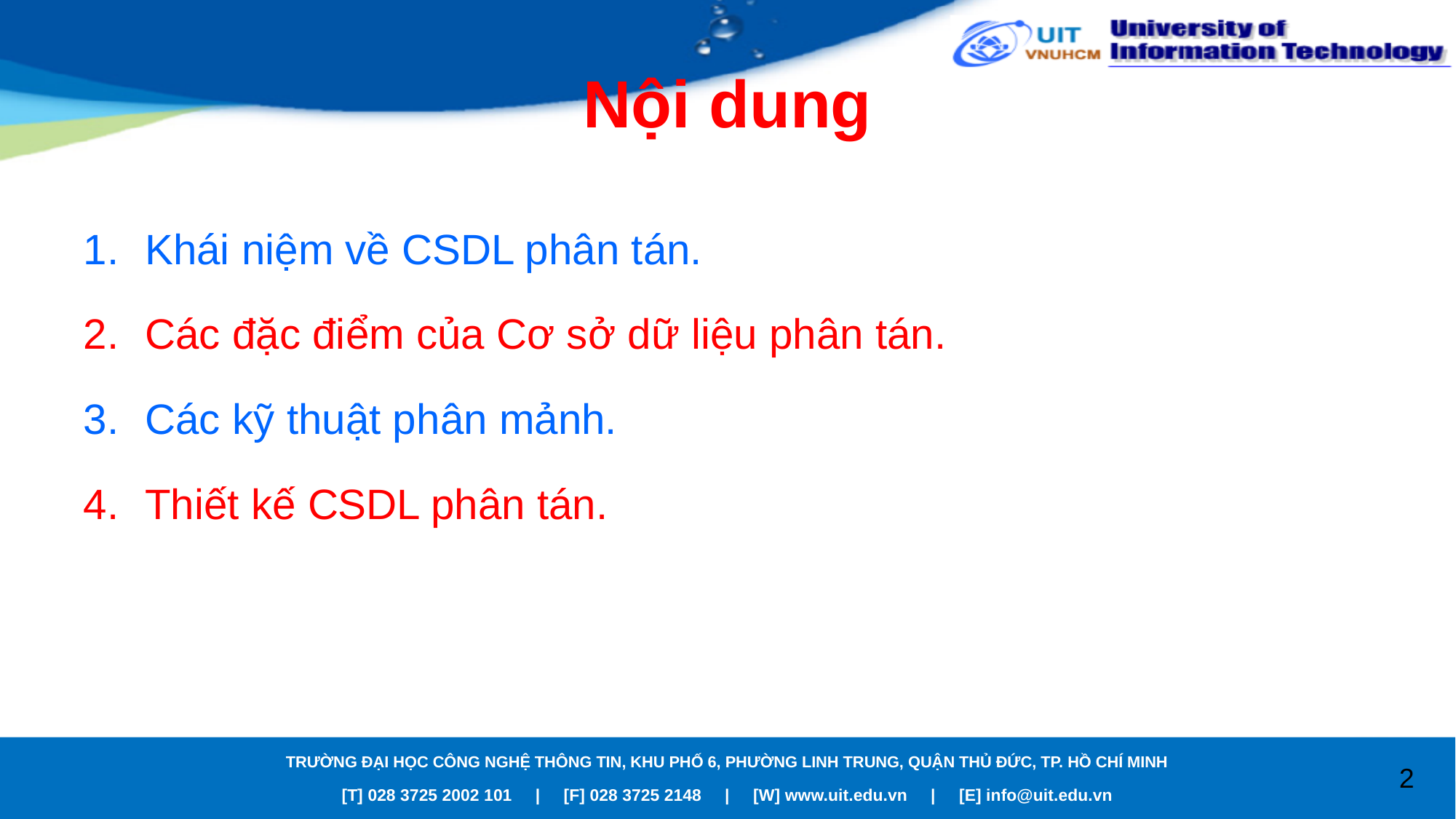

# Nội dung
Khái niệm về CSDL phân tán.
Các đặc điểm của Cơ sở dữ liệu phân tán.
Các kỹ thuật phân mảnh.
Thiết kế CSDL phân tán.